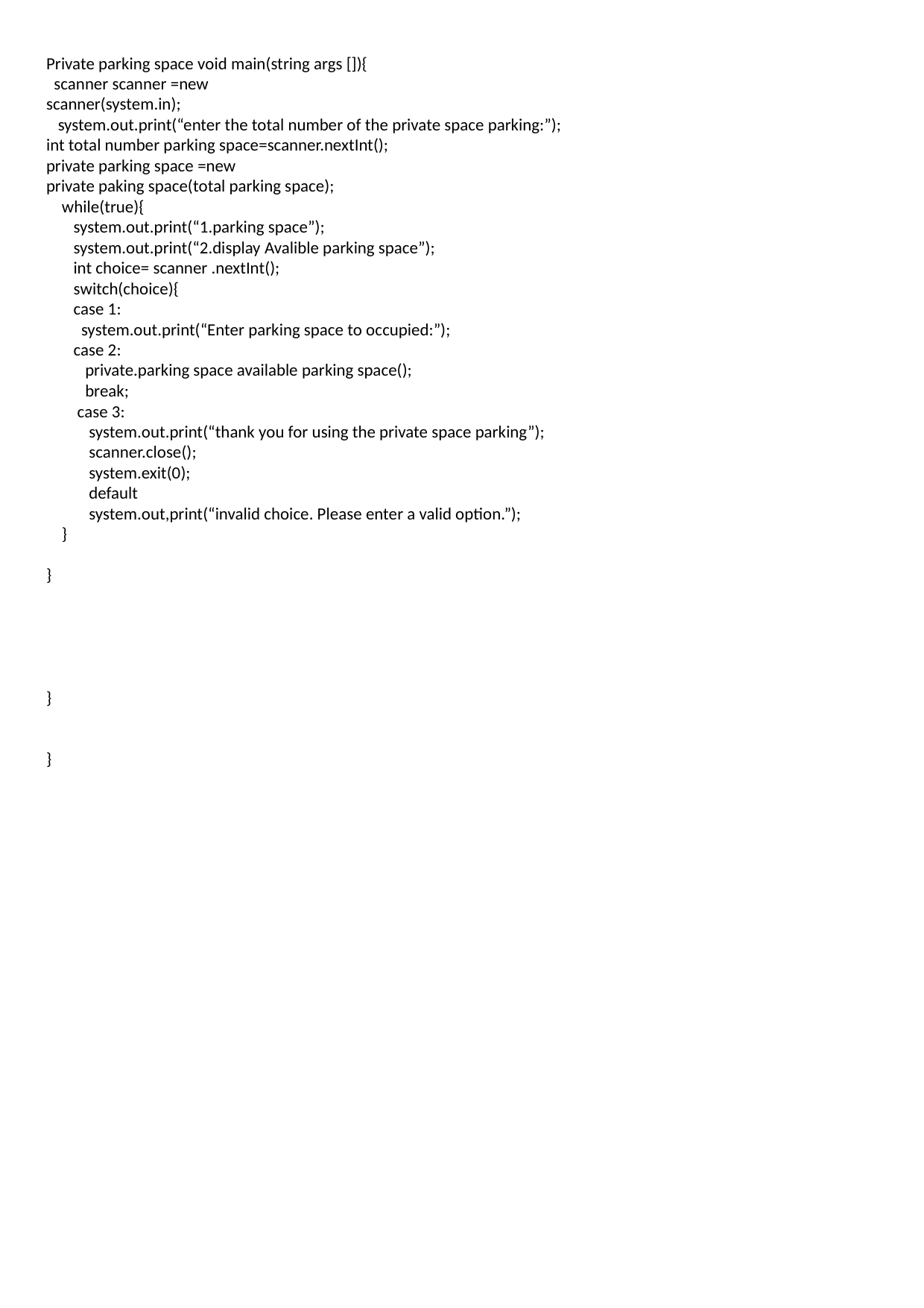

# Private parking space void main(string args []){ scanner scanner =new scanner(system.in); system.out.print(“enter the total number of the private space parking:”); int total number parking space=scanner.nextInt(); private parking space =new private paking space(total parking space); while(true){ system.out.print(“1.parking space”); system.out.print(“2.display Avalible parking space”); int choice= scanner .nextInt(); switch(choice){ case 1: system.out.print(“Enter parking space to occupied:”); case 2: private.parking space available parking space(); break; case 3: system.out.print(“thank you for using the private space parking”); scanner.close(); system.exit(0); default system.out,print(“invalid choice. Please enter a valid option.”); } } } }